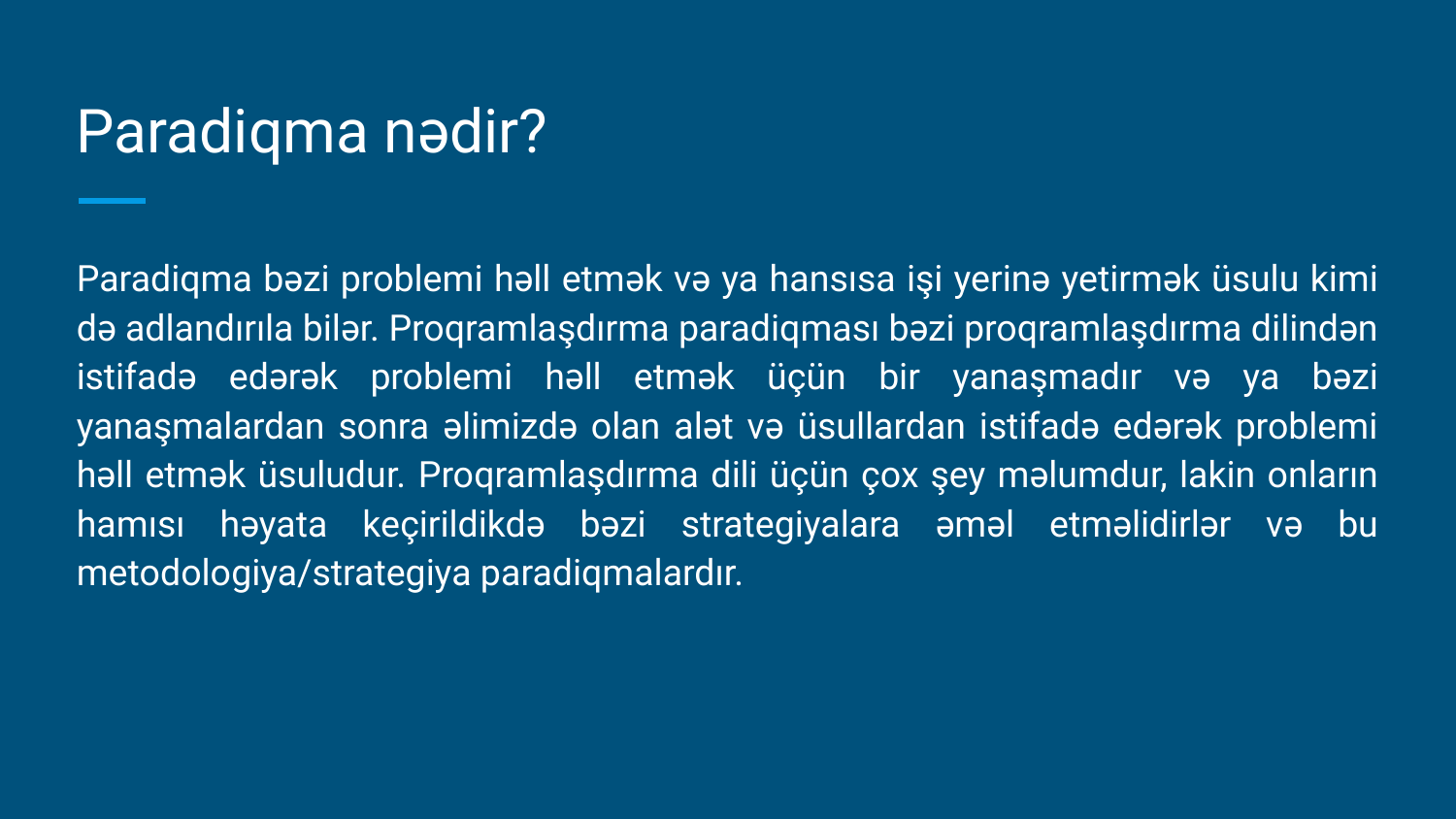

# Paradiqma nədir?
Paradiqma bəzi problemi həll etmək və ya hansısa işi yerinə yetirmək üsulu kimi də adlandırıla bilər. Proqramlaşdırma paradiqması bəzi proqramlaşdırma dilindən istifadə edərək problemi həll etmək üçün bir yanaşmadır və ya bəzi yanaşmalardan sonra əlimizdə olan alət və üsullardan istifadə edərək problemi həll etmək üsuludur. Proqramlaşdırma dili üçün çox şey məlumdur, lakin onların hamısı həyata keçirildikdə bəzi strategiyalara əməl etməlidirlər və bu metodologiya/strategiya paradiqmalardır.